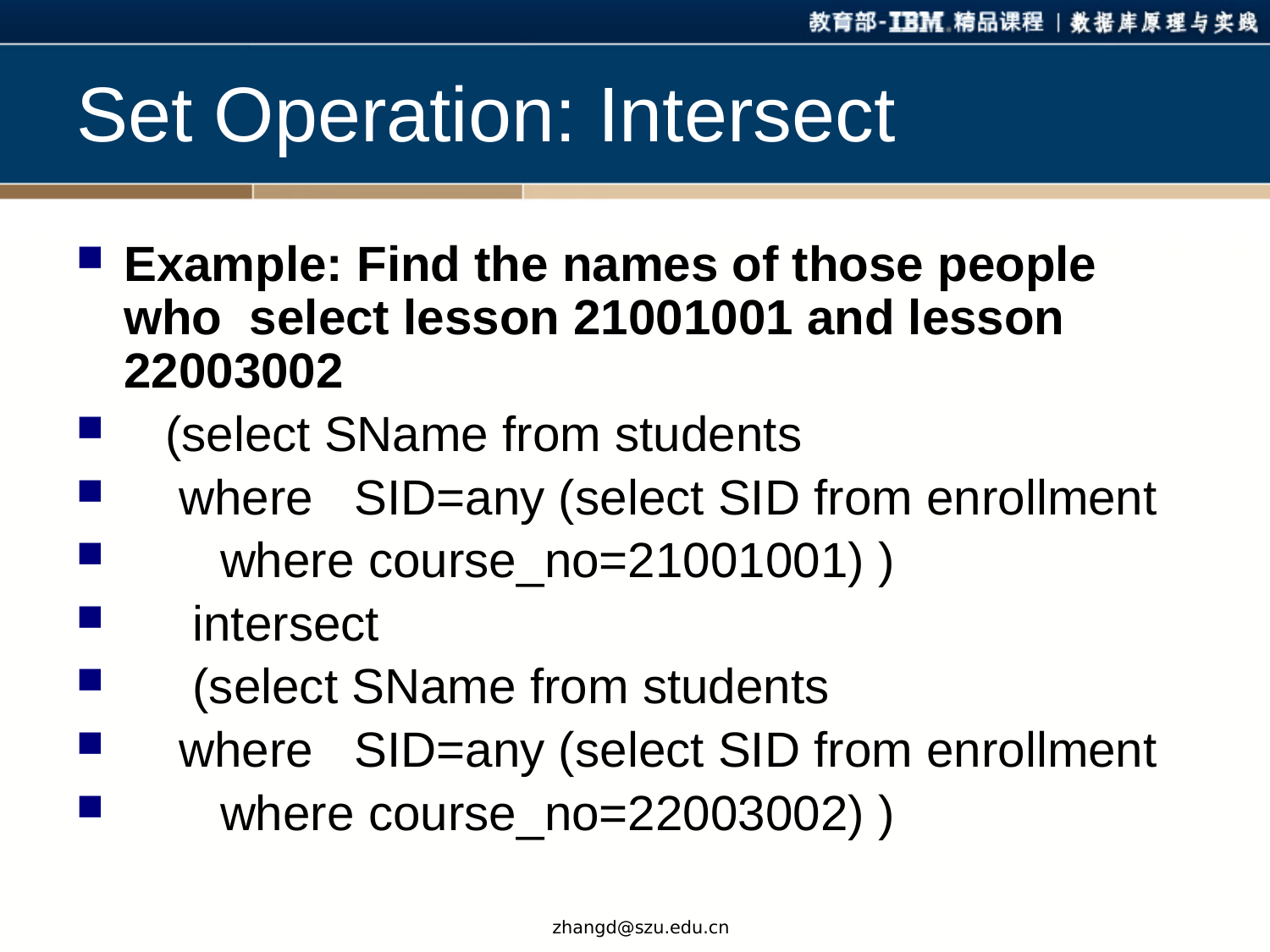

# Set Operation: Intersect
Example: Find the names of those people who  select lesson 21001001 and lesson 22003002
   (select SName from students
    where   SID=any (select SID from enrollment
       where course_no=21001001) )
     intersect
     (select SName from students
    where   SID=any (select SID from enrollment
       where course_no=22003002) )